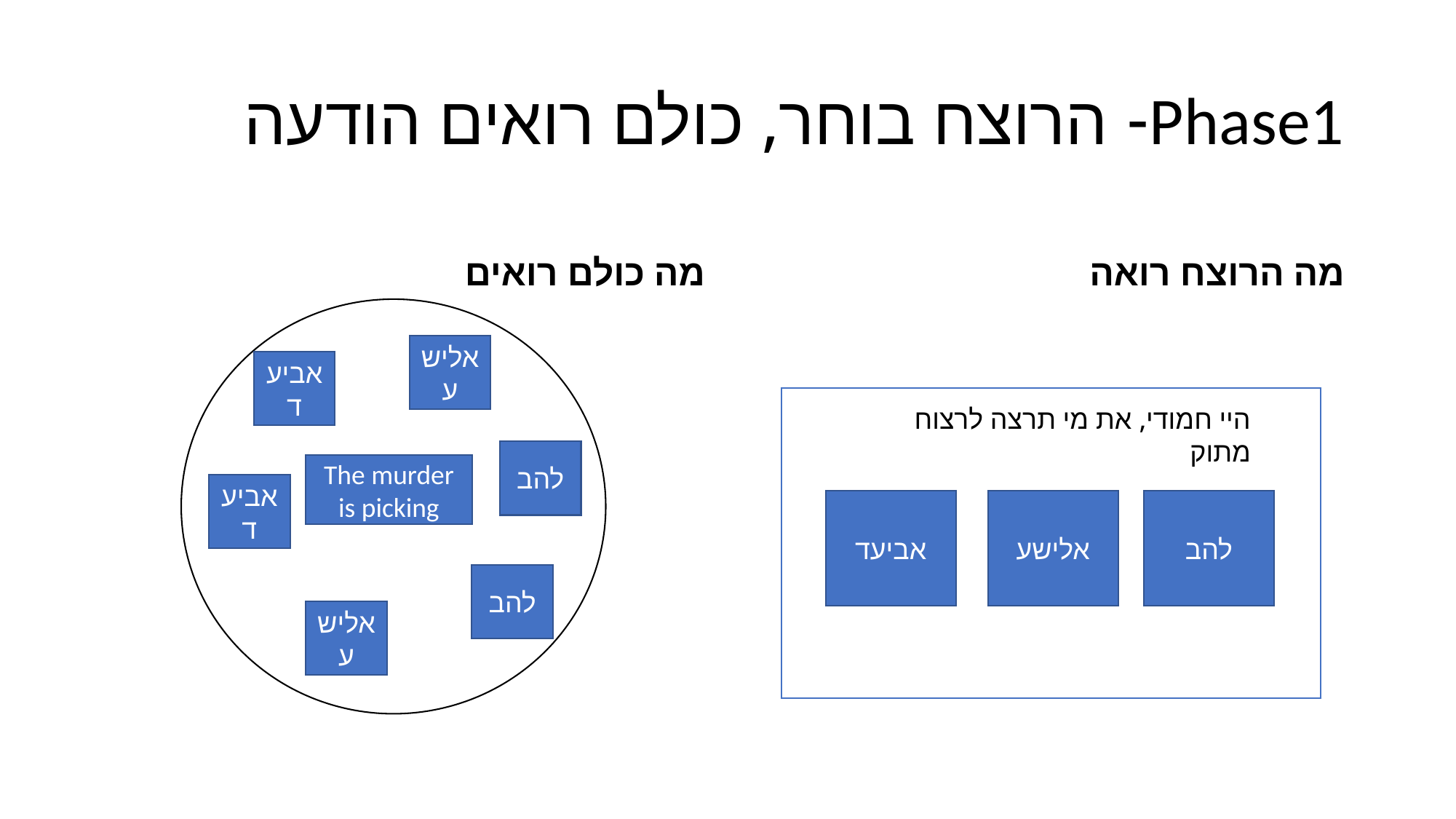

# Phase1- הרוצח בוחר, כולם רואים הודעה
מה כולם רואים
מה הרוצח רואה

אלישע
אביעד
להב
The murder is picking
אביעד
להב
אלישע

היי חמודי, את מי תרצה לרצוח מתוק
אביעד
אלישע
להב